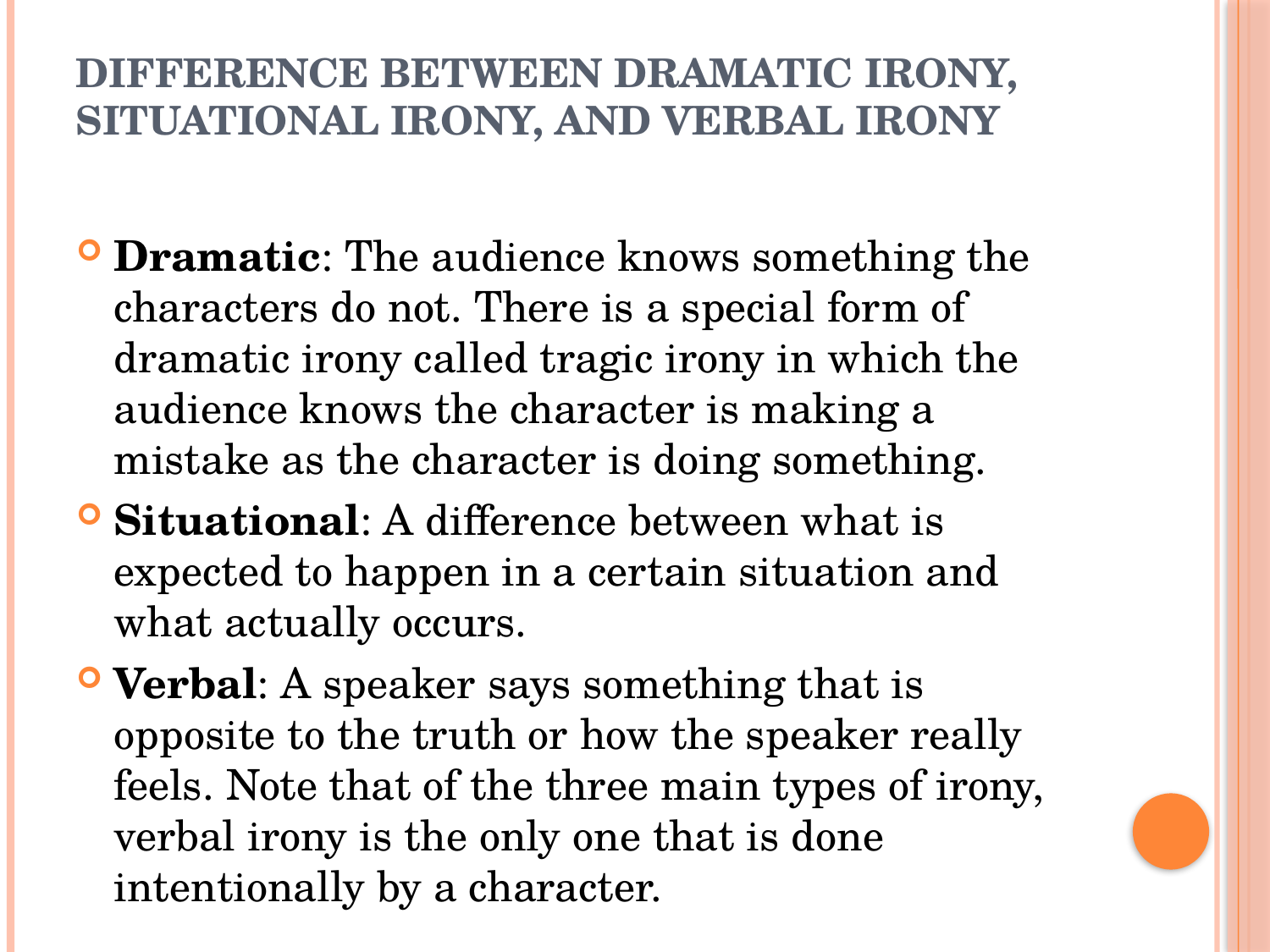

# Difference Between Dramatic Irony, Situational Irony, and Verbal Irony
Dramatic: The audience knows something the characters do not. There is a special form of dramatic irony called tragic irony in which the audience knows the character is making a mistake as the character is doing something.
Situational: A difference between what is expected to happen in a certain situation and what actually occurs.
Verbal: A speaker says something that is opposite to the truth or how the speaker really feels. Note that of the three main types of irony, verbal irony is the only one that is done intentionally by a character.